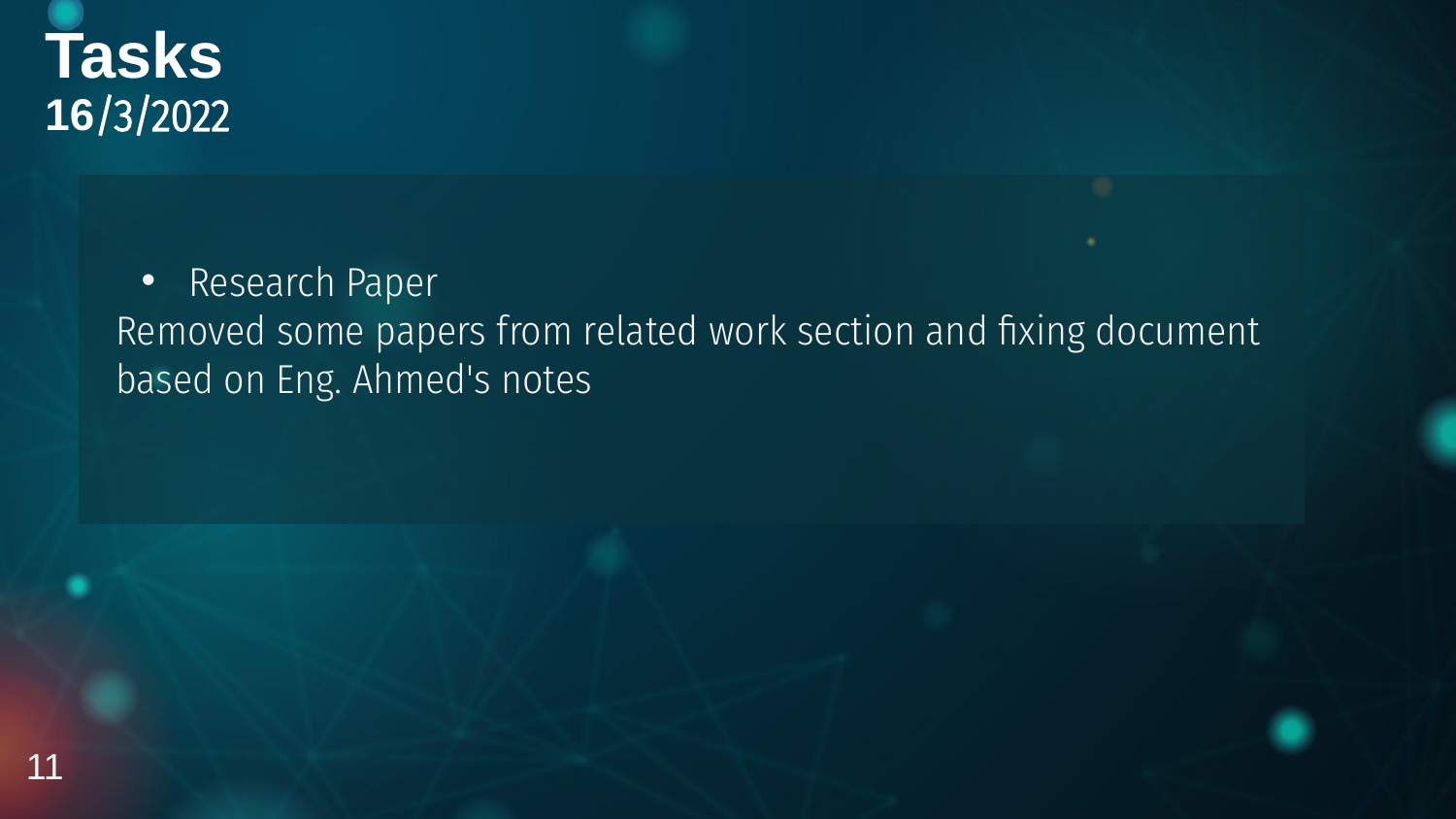

Tasks
16/3/2022

Research Paper
Removed some papers from related work section and fixing document based on Eng. Ahmed's notes

11